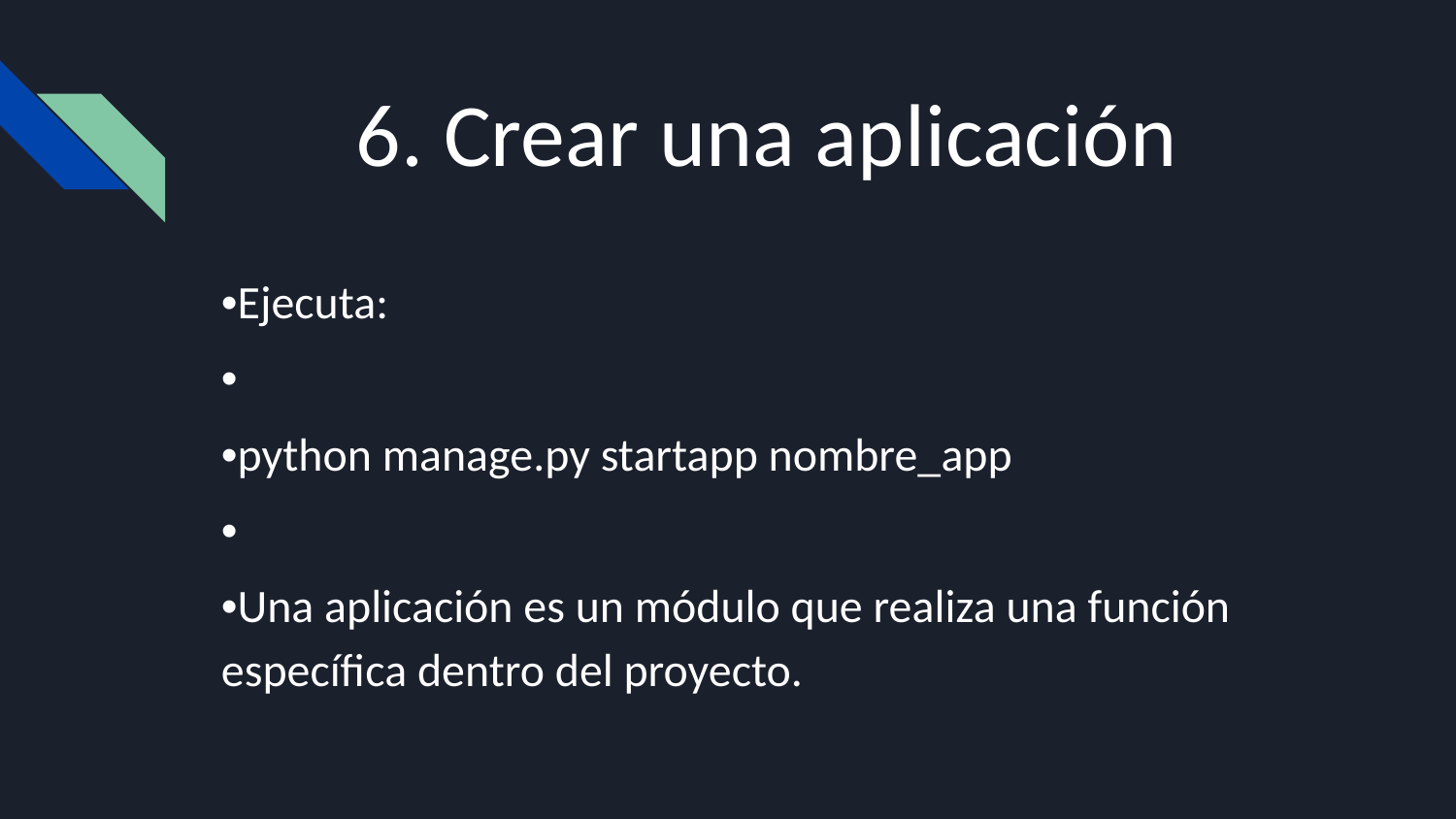

# 6. Crear una aplicación
•Ejecuta:
•
•python manage.py startapp nombre_app
•
•Una aplicación es un módulo que realiza una función específica dentro del proyecto.